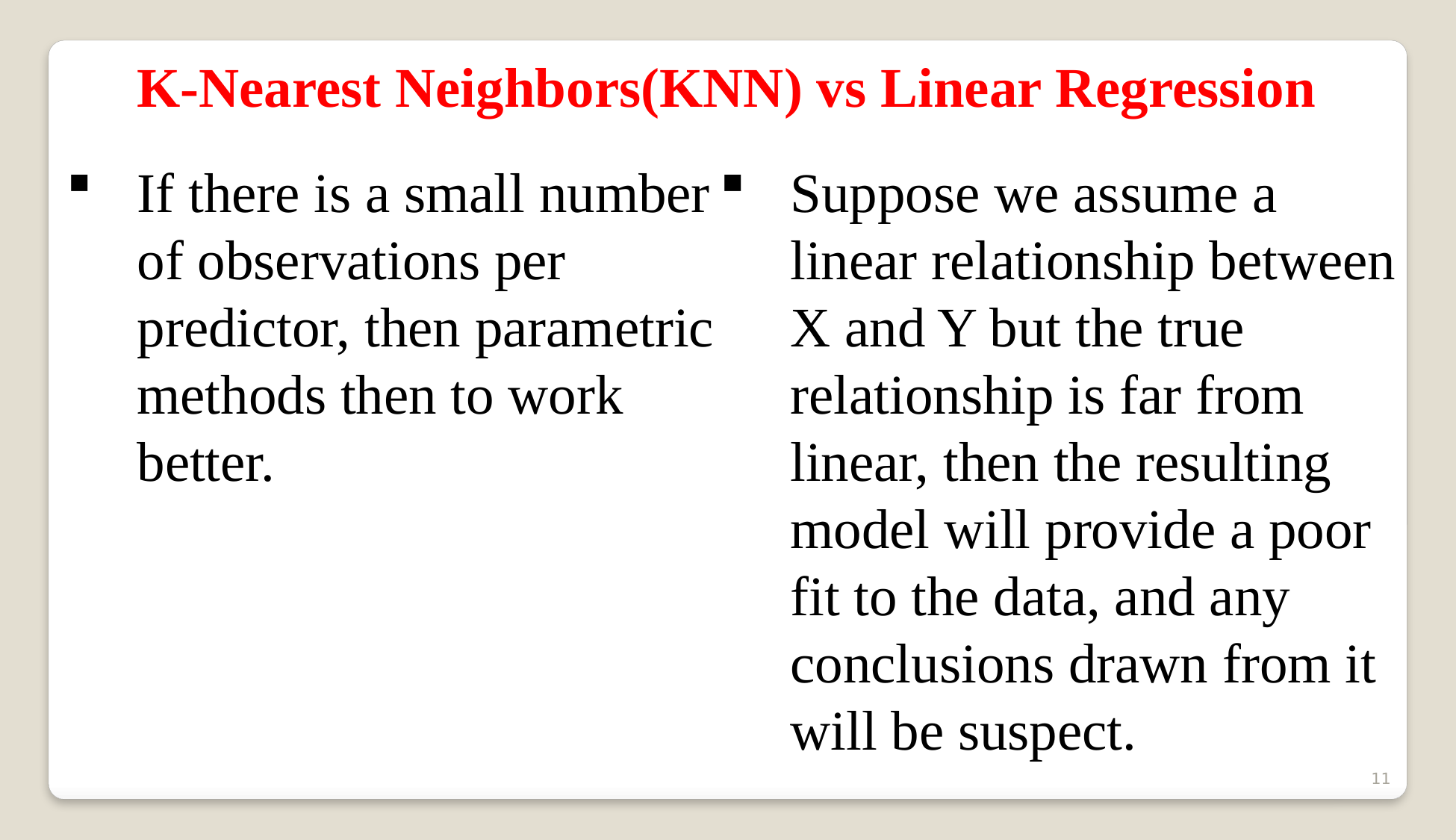

K-Nearest Neighbors(KNN) vs Linear Regression

Suppose we assume a linear relationship between X and Y but the true relationship is far from linear, then the resulting model will provide a poor fit to the data, and any  conclusions drawn from it will be suspect.
If there is a small number of observations per predictor, then parametric methods then to work better.
11